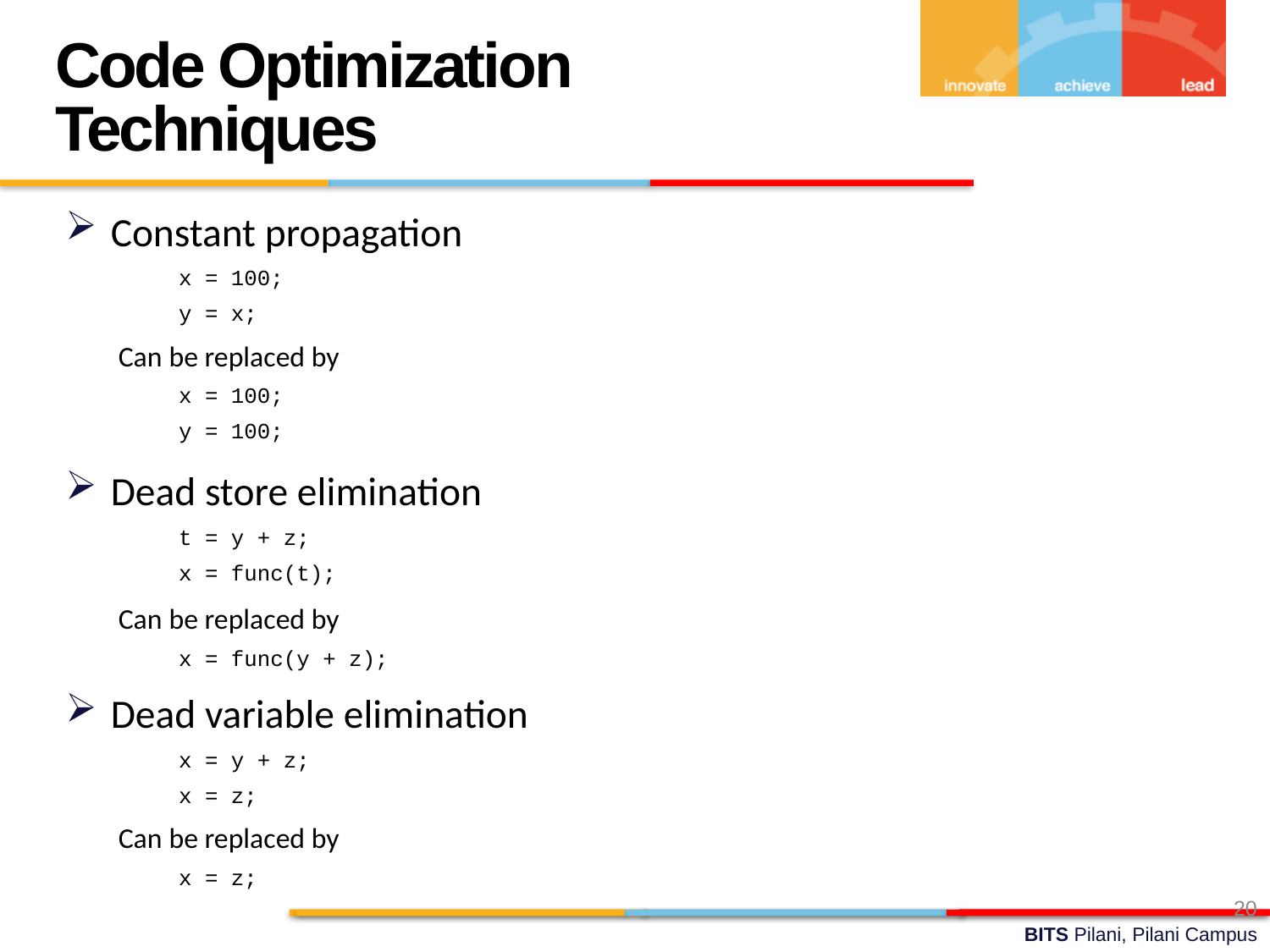

Code Optimization Techniques
Constant propagation
x = 100;
y = x;
Can be replaced by
x = 100;
y = 100;
Dead store elimination
t = y + z;
x = func(t);
Can be replaced by
x = func(y + z);
Dead variable elimination
x = y + z;
x = z;
Can be replaced by
x = z;

20